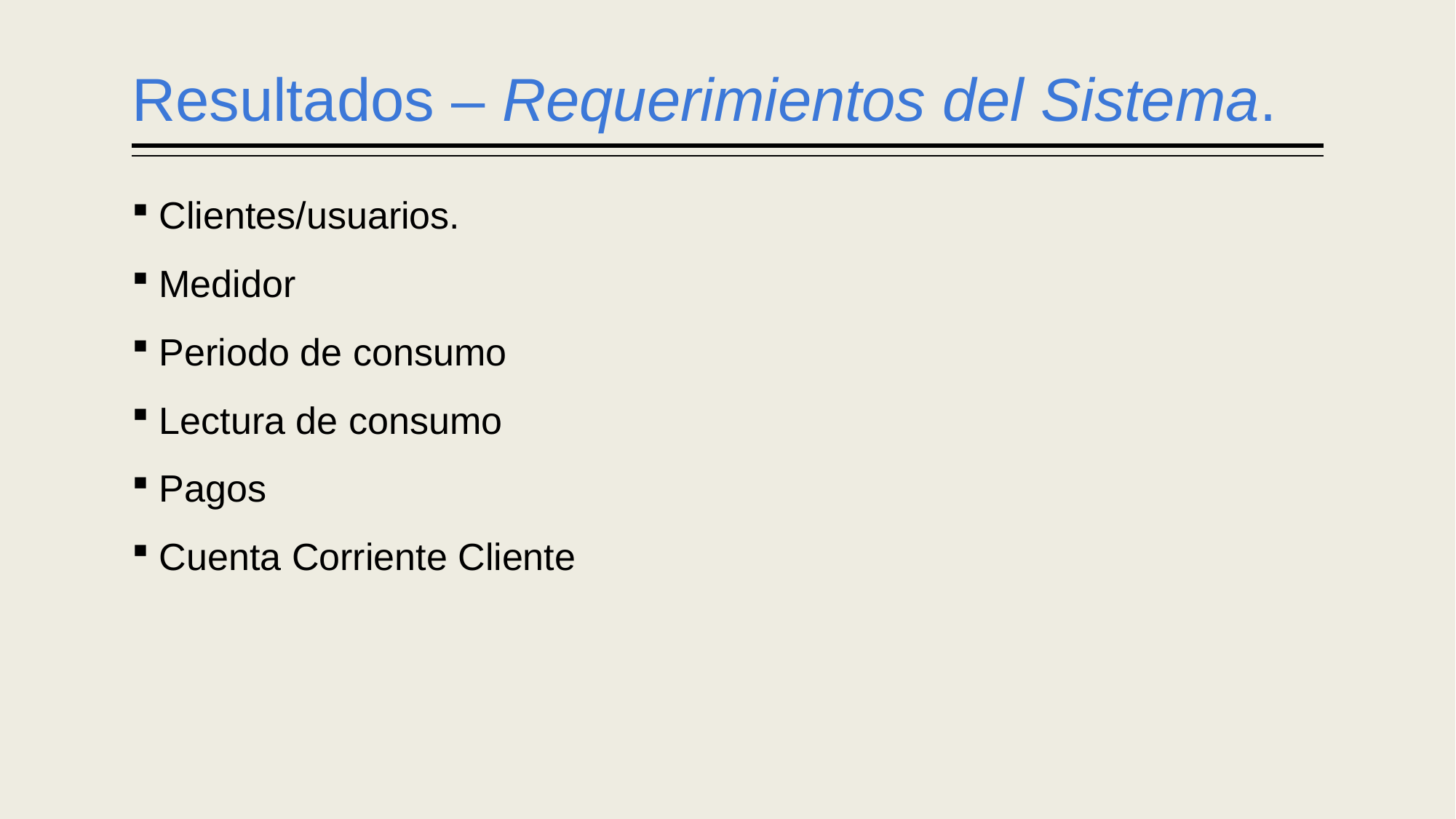

# Resultados – Requerimientos del Sistema.
Clientes/usuarios.
Medidor
Periodo de consumo
Lectura de consumo
Pagos
Cuenta Corriente Cliente